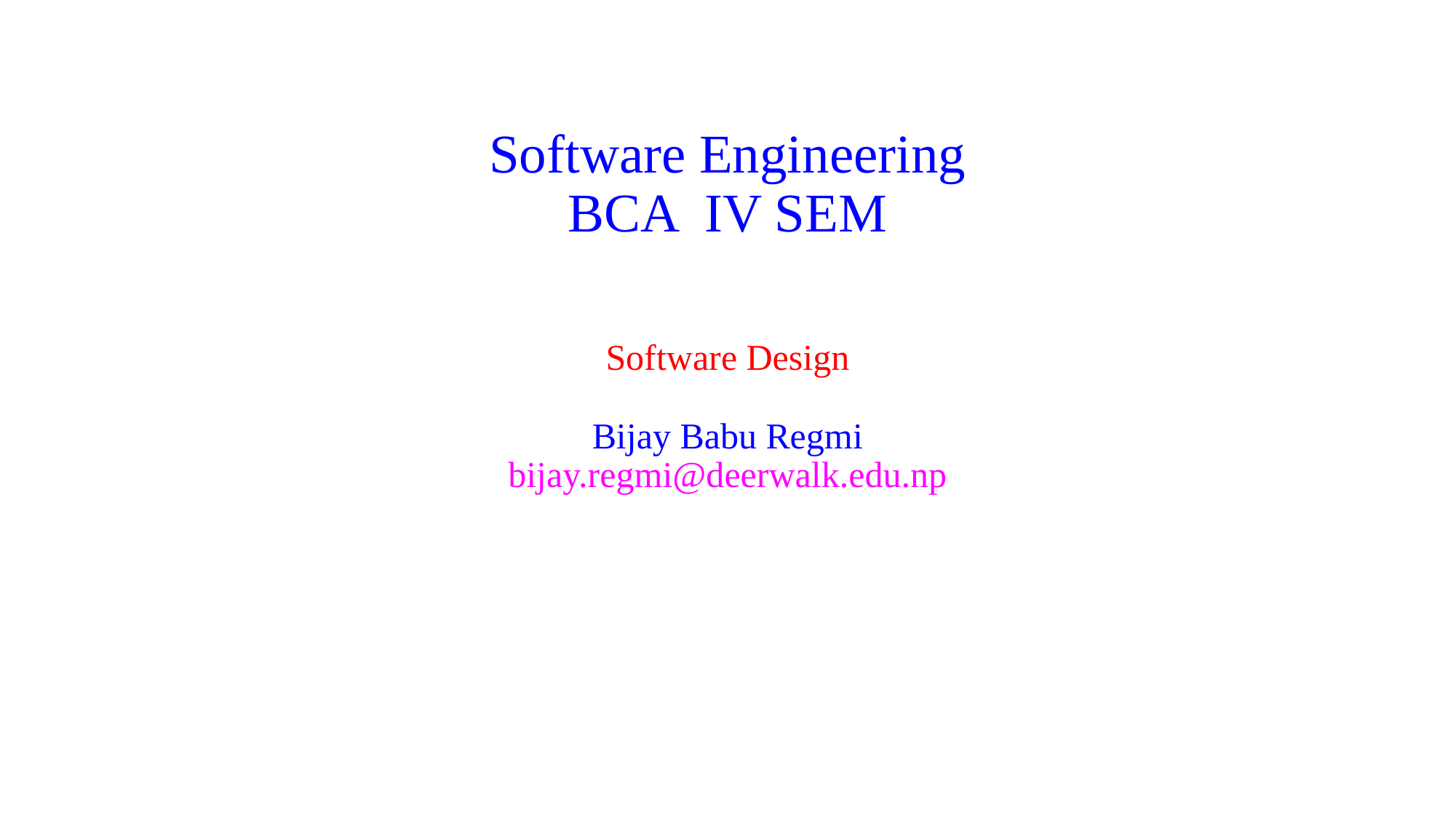

# Software Engineering BCA  IV SEM
Software Design

Bijay Babu Regmi
bijay.regmi@deerwalk.edu.np